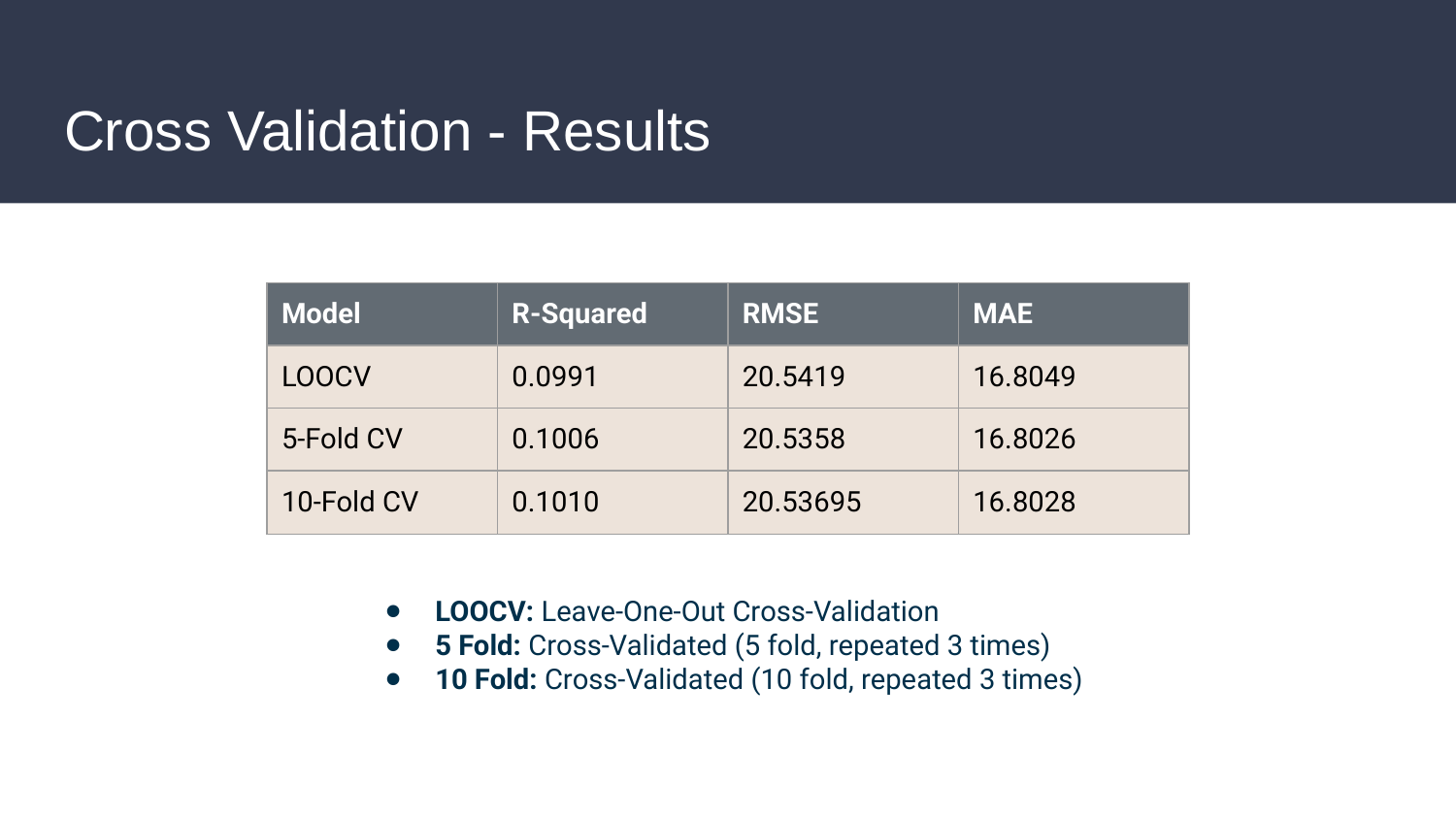

# Cross Validation - Results
| Model | R-Squared | RMSE | MAE |
| --- | --- | --- | --- |
| LOOCV | 0.0991 | 20.5419 | 16.8049 |
| 5-Fold CV | 0.1006 | 20.5358 | 16.8026 |
| 10-Fold CV | 0.1010 | 20.53695 | 16.8028 |
LOOCV: Leave-One-Out Cross-Validation
5 Fold: Cross-Validated (5 fold, repeated 3 times)
10 Fold: Cross-Validated (10 fold, repeated 3 times)